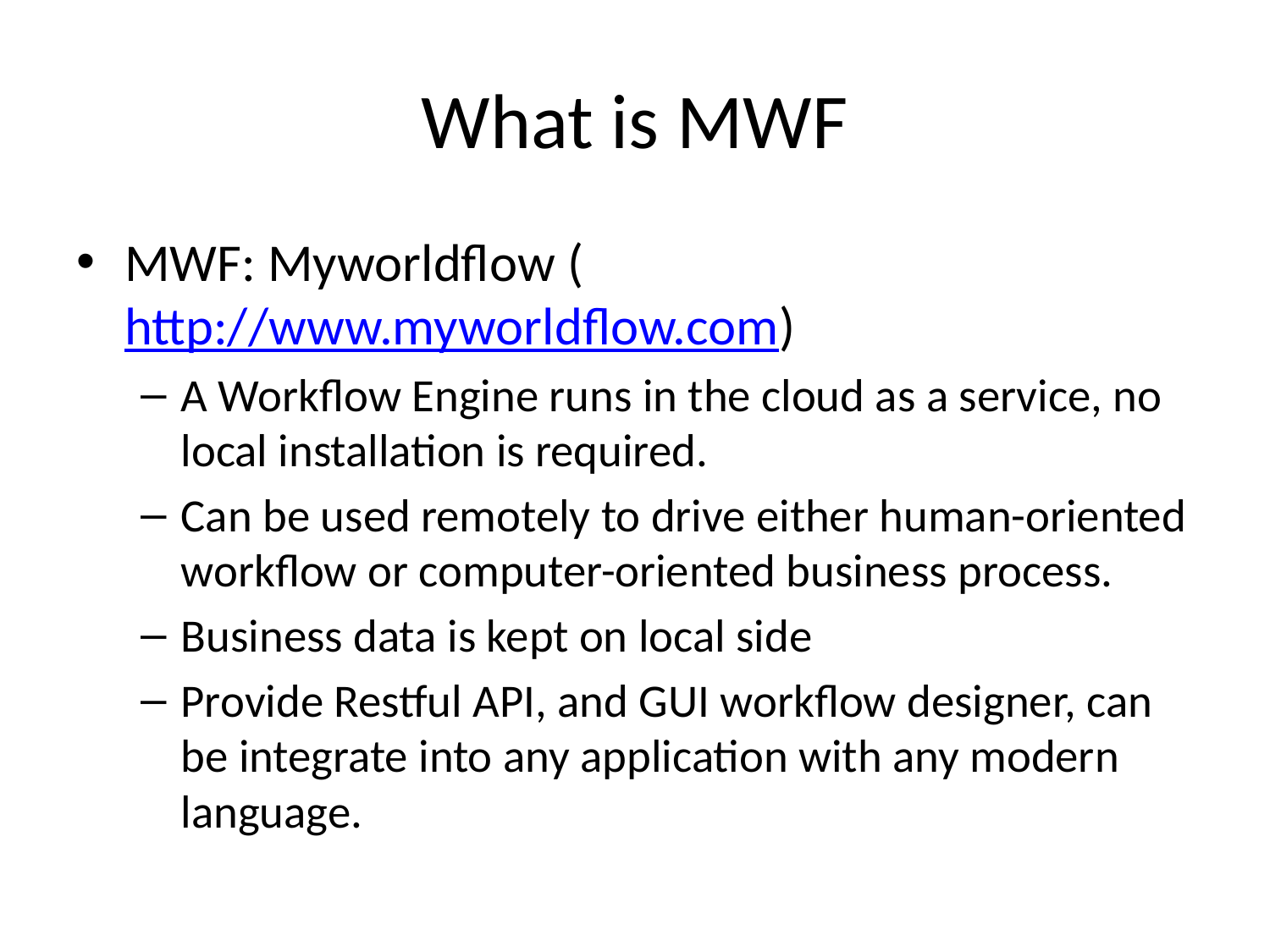

# What is MWF
MWF: Myworldflow (http://www.myworldflow.com)
A Workflow Engine runs in the cloud as a service, no local installation is required.
Can be used remotely to drive either human-oriented workflow or computer-oriented business process.
Business data is kept on local side
Provide Restful API, and GUI workflow designer, can be integrate into any application with any modern language.